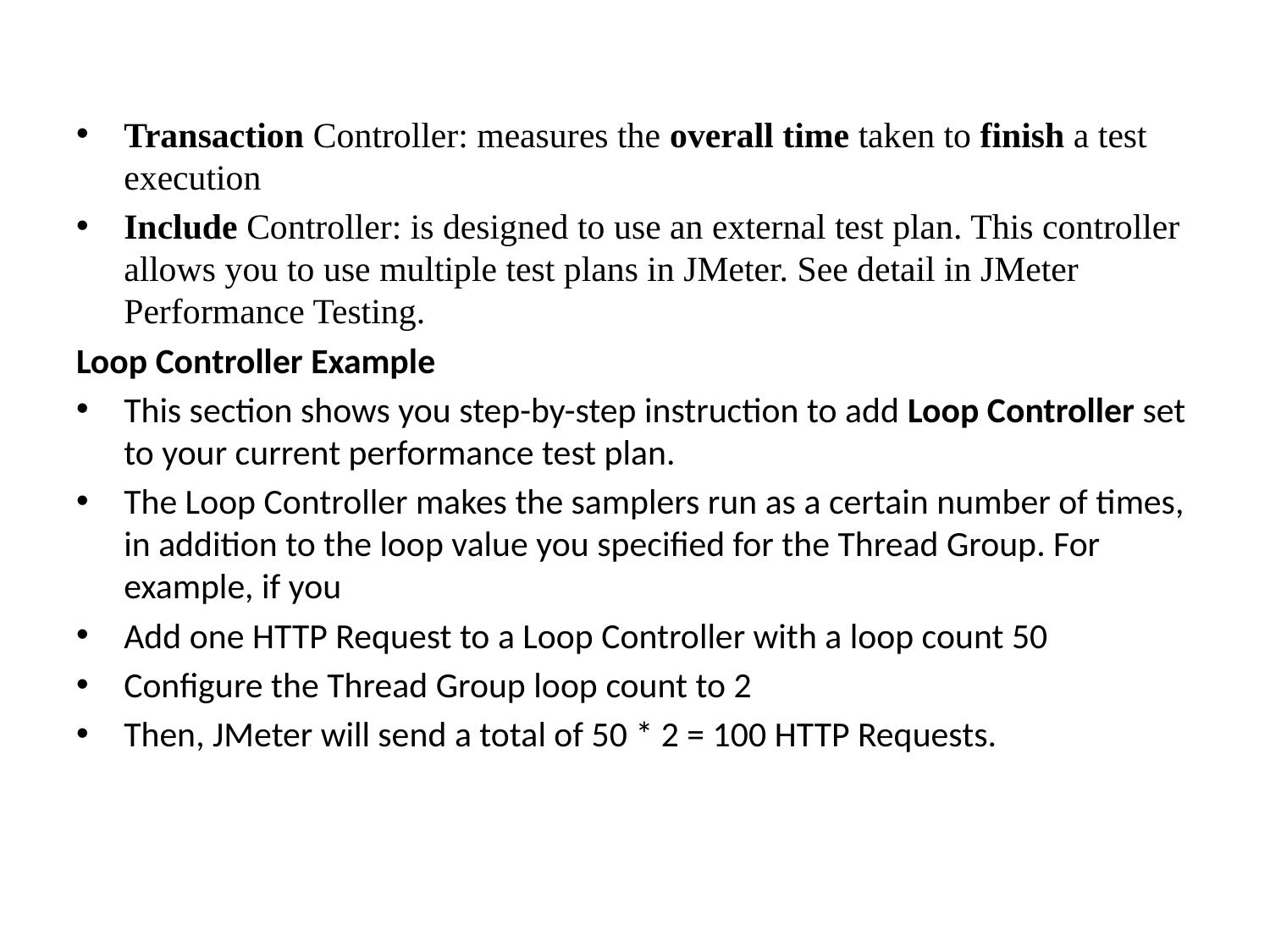

Transaction Controller: measures the overall time taken to finish a test execution
Include Controller: is designed to use an external test plan. This controller allows you to use multiple test plans in JMeter. See detail in JMeter Performance Testing.
Loop Controller Example
This section shows you step-by-step instruction to add Loop Controller set to your current performance test plan.
The Loop Controller makes the samplers run as a certain number of times, in addition to the loop value you specified for the Thread Group. For example, if you
Add one HTTP Request to a Loop Controller with a loop count 50
Configure the Thread Group loop count to 2
Then, JMeter will send a total of 50 * 2 = 100 HTTP Requests.